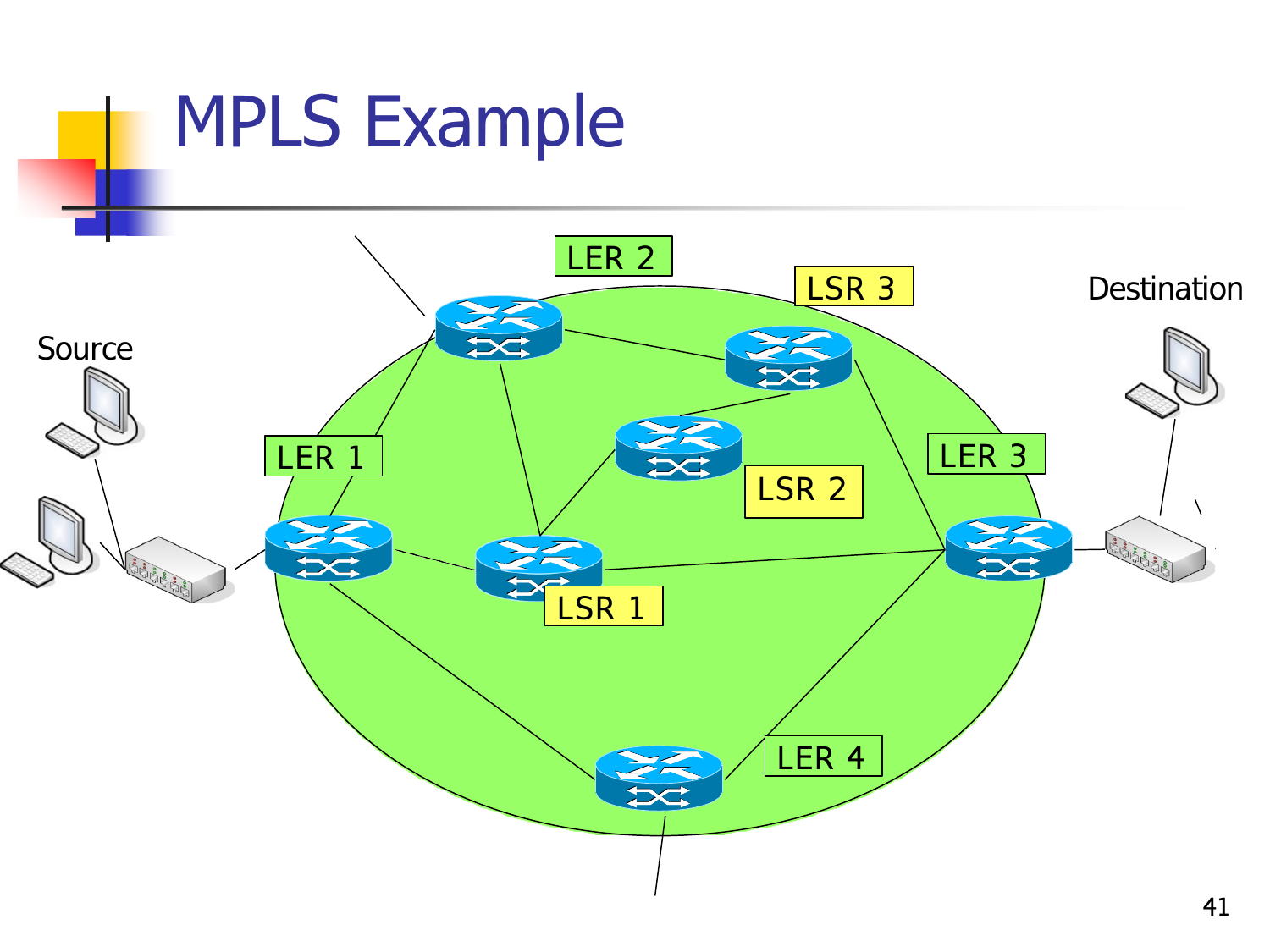

# MPLS Example

LER 2
LSR 3
Destination

Source

LER 3

LER 1

LSR 2

LSR 1
LER 4

41